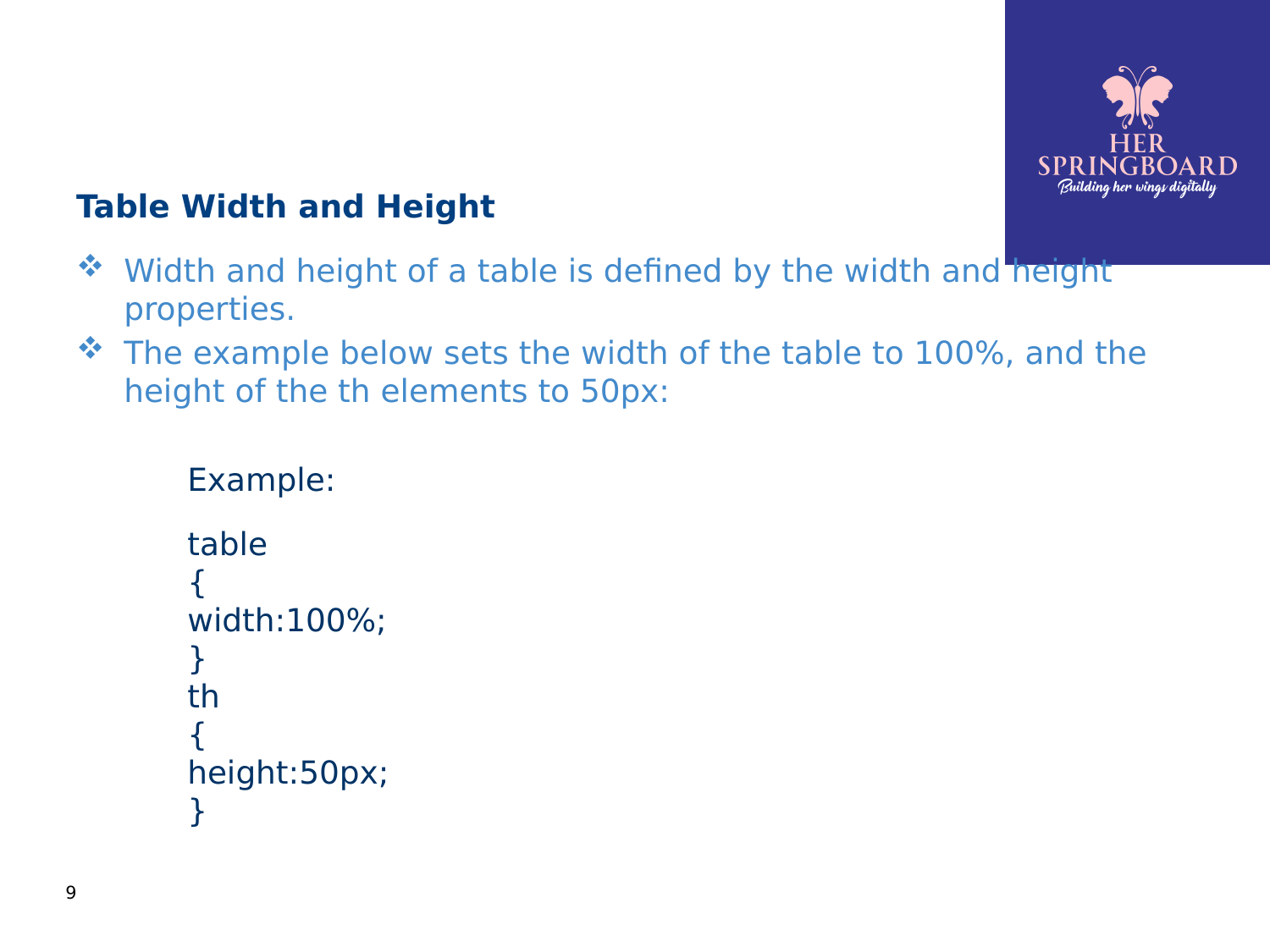

# 9.3 Styling Tables
Table Width and Height

Width and height of a table is defined by the width and height properties.
The example below sets the width of the table to 100%, and the height of the th elements to 50px:

Example:

table 
{
width:100%;
}
th
{
height:50px;
}
9